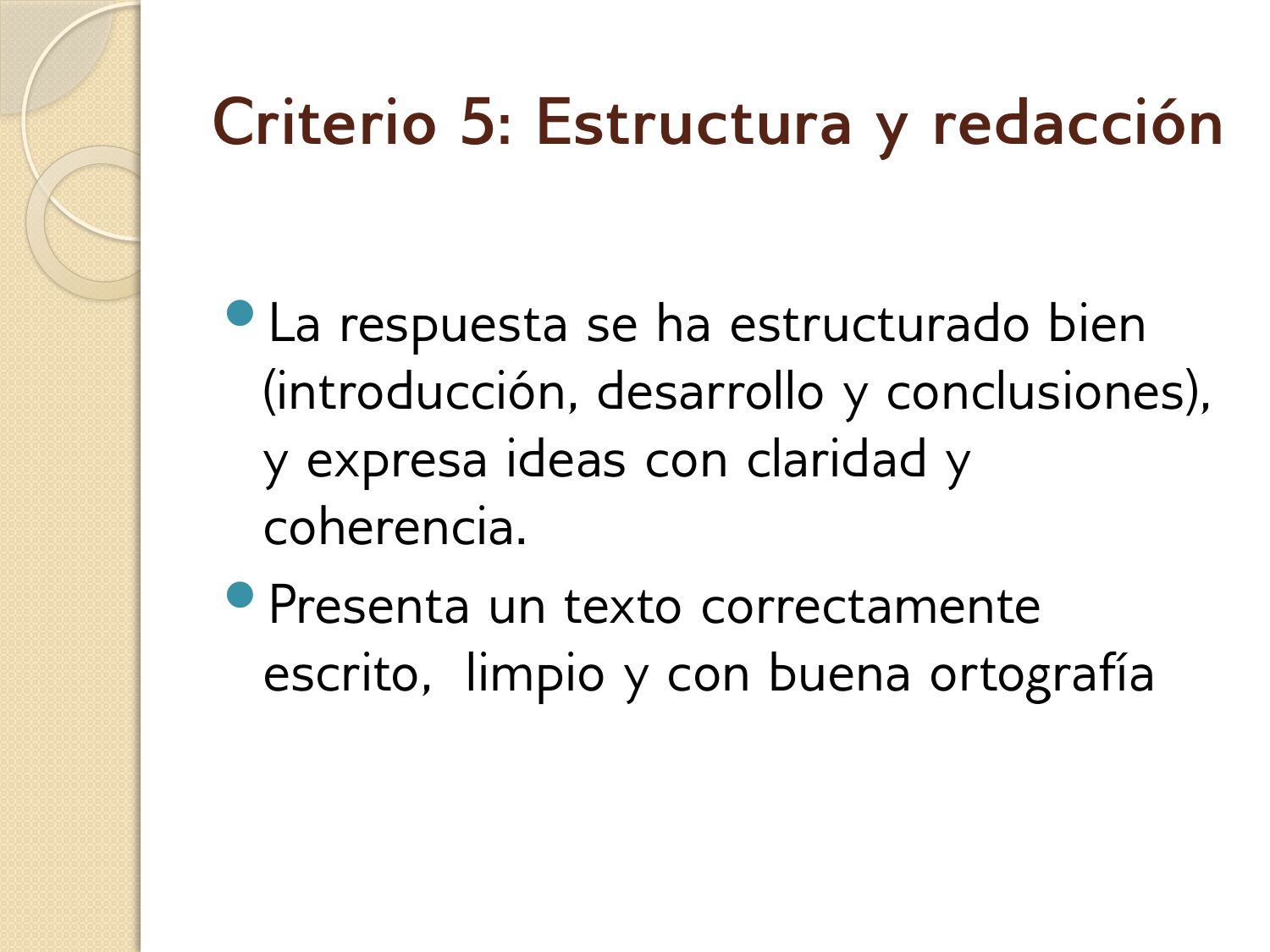

# Criterio 5: Estructura y redacción

La respuesta se ha estructurado bien (introducción, desarrollo y conclusiones), y expresa ideas con claridad y coherencia.
Presenta un texto correctamente escrito,  limpio y con buena ortografía